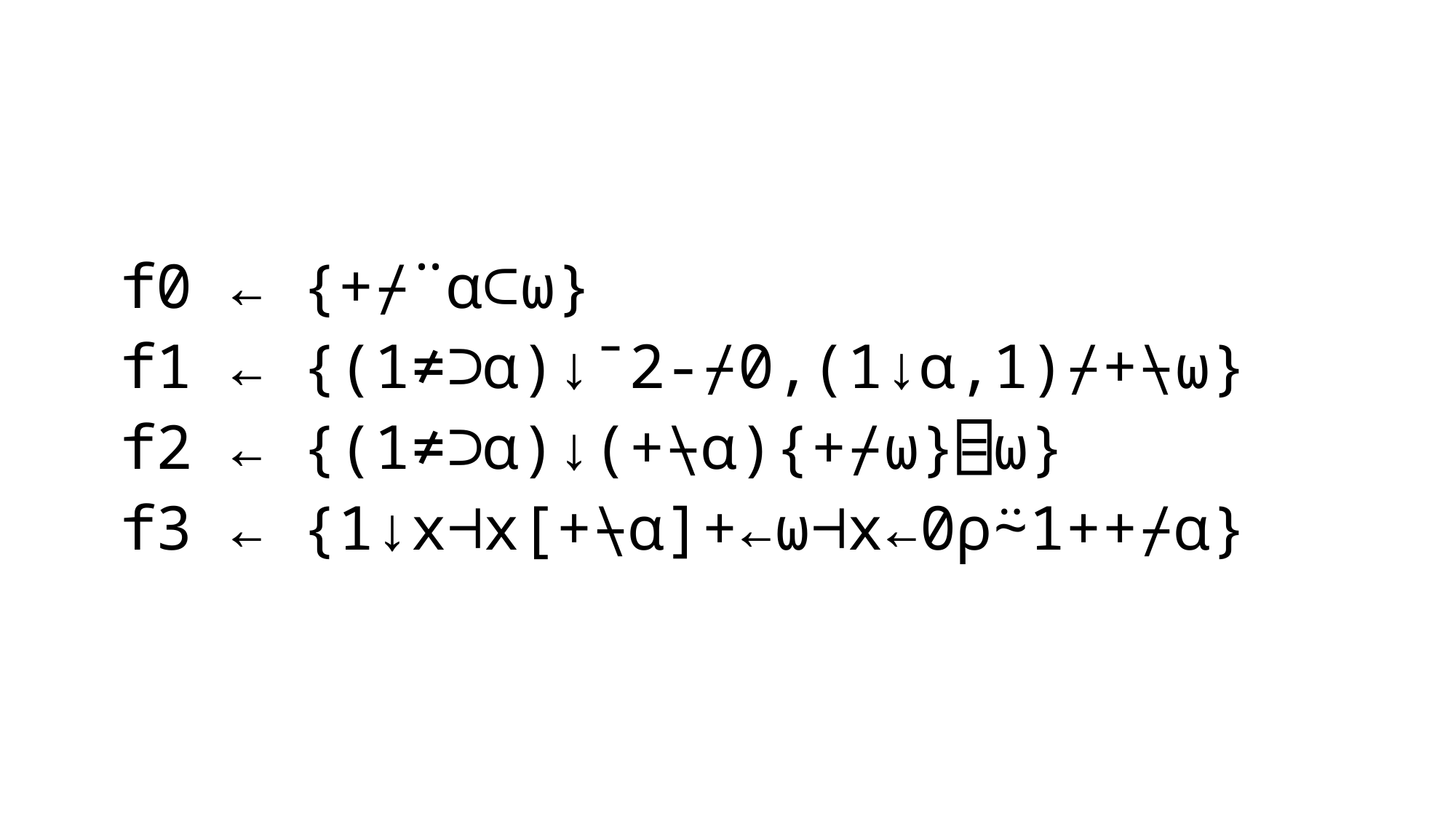

f0 ← {+⌿¨⍺⊂⍵}
	f1 ← {(1≠⊃⍺)↓¯2-⌿0,(1↓⍺,1)⌿+⍀⍵}
	f2 ← {(1≠⊃⍺)↓(+⍀⍺){+⌿⍵}⌸⍵}
	f3 ← {1↓x⊣x[+⍀⍺]+←⍵⊣x←0⍴⍨1++⌿⍺}